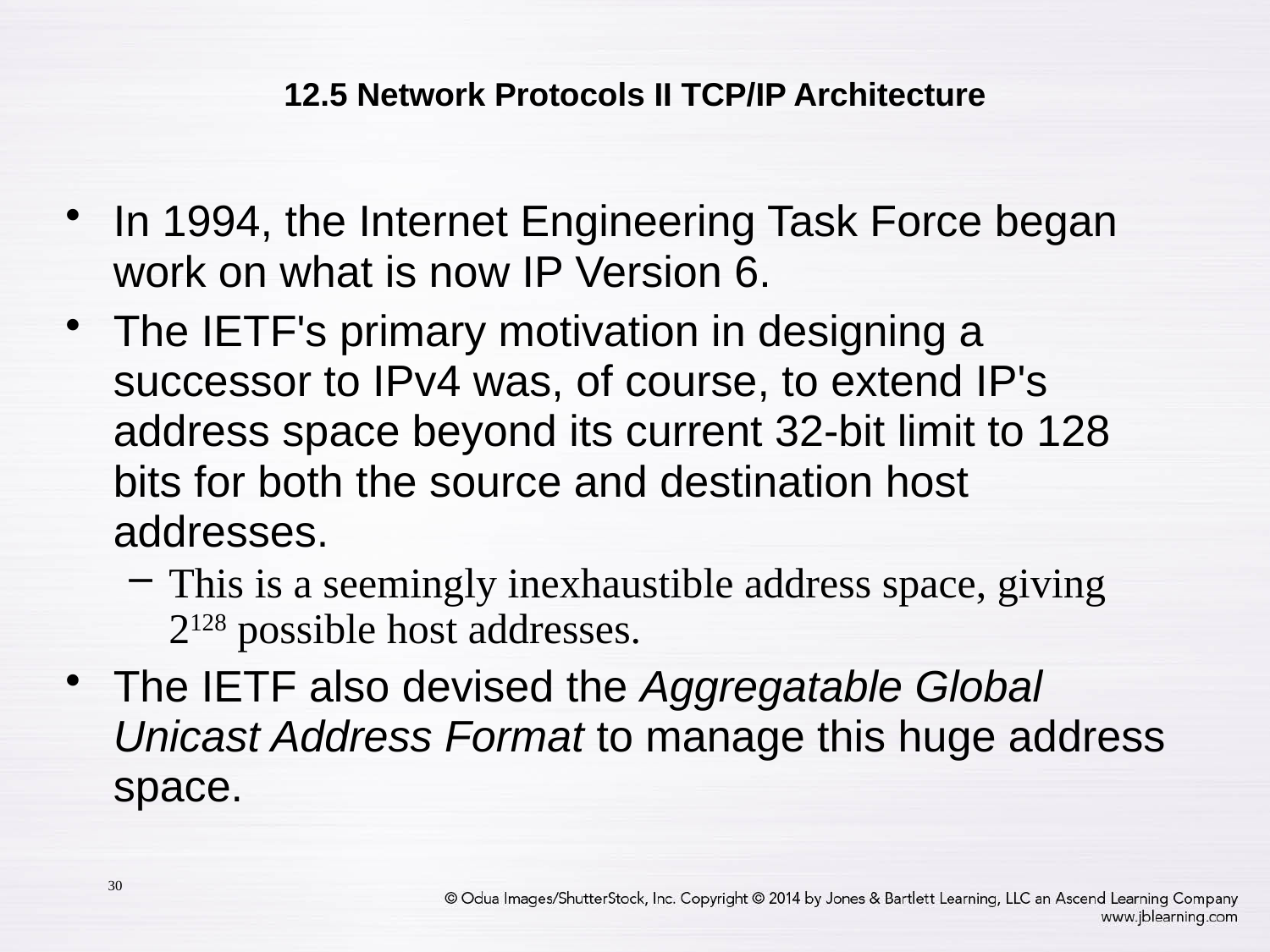

12.5 Network Protocols II TCP/IP Architecture
In 1994, the Internet Engineering Task Force began work on what is now IP Version 6.
The IETF's primary motivation in designing a successor to IPv4 was, of course, to extend IP's address space beyond its current 32-bit limit to 128 bits for both the source and destination host addresses.
This is a seemingly inexhaustible address space, giving 2128 possible host addresses.
The IETF also devised the Aggregatable Global Unicast Address Format to manage this huge address space.
30